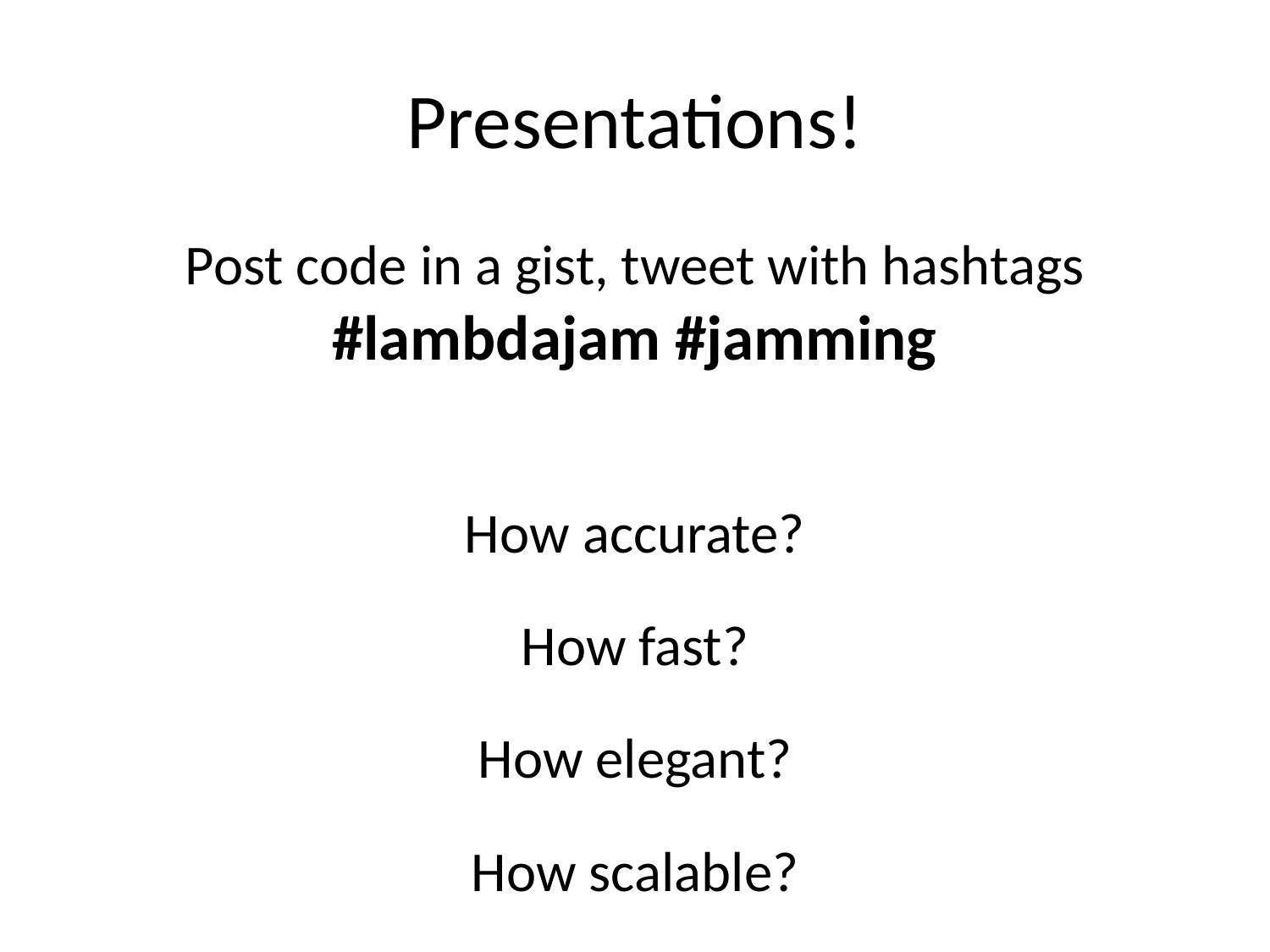

# Presentations!
Post code in a gist, tweet with hashtags #lambdajam #jamming

How accurate?
How fast?
How elegant?
How scalable?